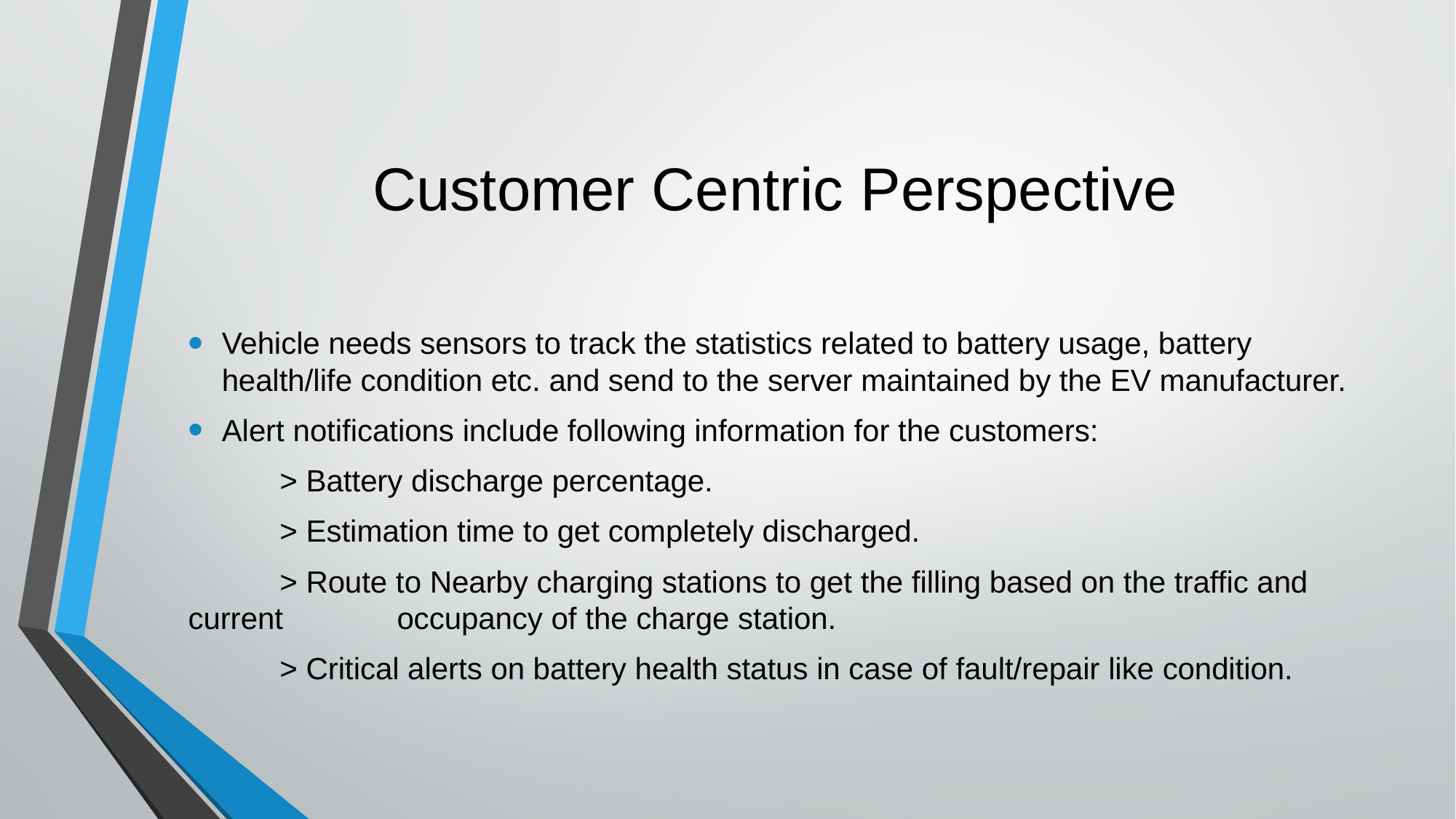

# Customer Centric Perspective
Vehicle needs sensors to track the statistics related to battery usage, battery health/life condition etc. and send to the server maintained by the EV manufacturer.
Alert notifications include following information for the customers:
		> Battery discharge percentage.
		> Estimation time to get completely discharged.
		> Route to Nearby charging stations to get the filling based on the traffic and current 		   occupancy of the charge station.
		> Critical alerts on battery health status in case of fault/repair like condition.